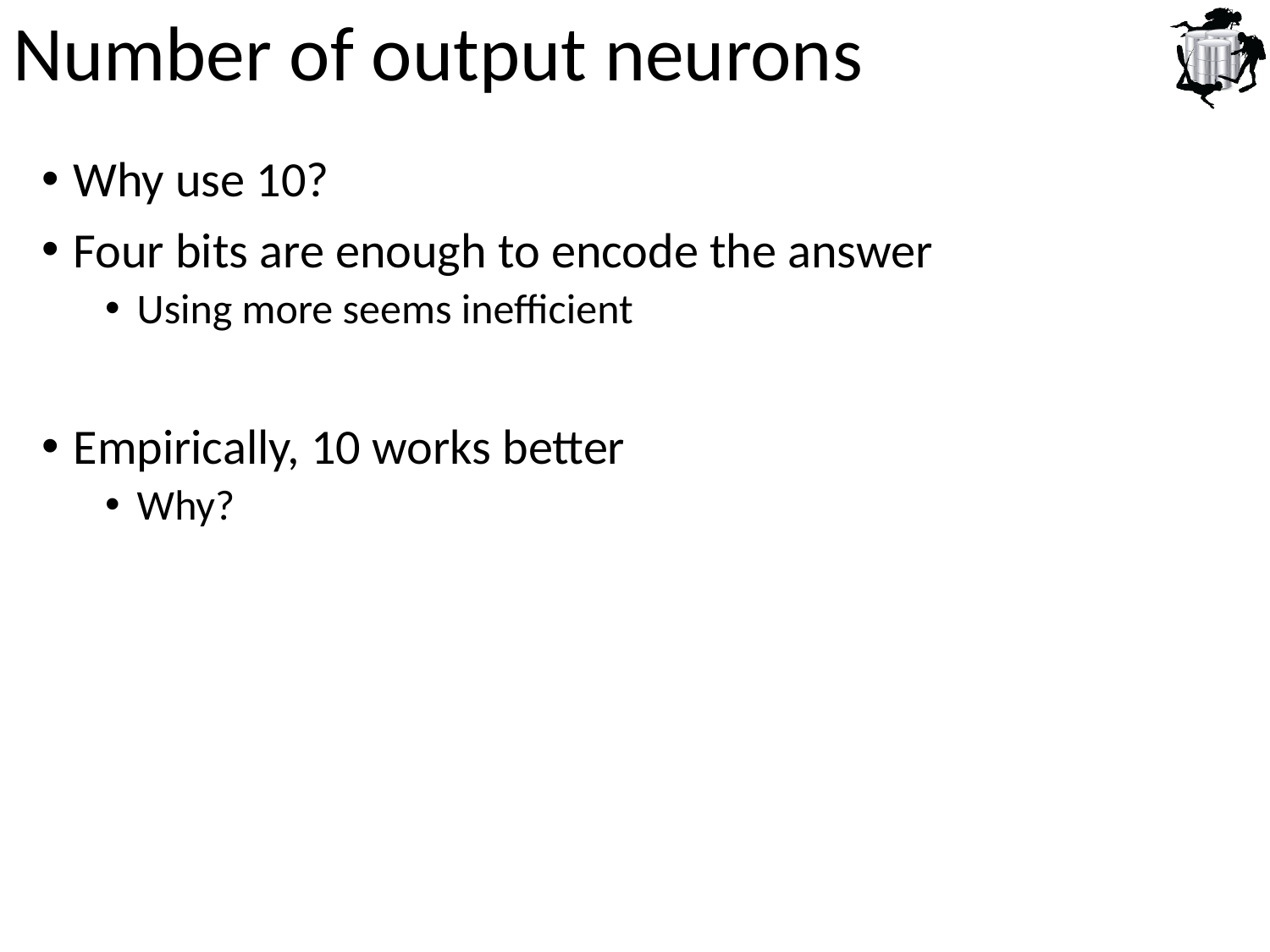

# Number of output neurons
Why use 10?
Four bits are enough to encode the answer
Using more seems inefficient

Empirically, 10 works better
Why?